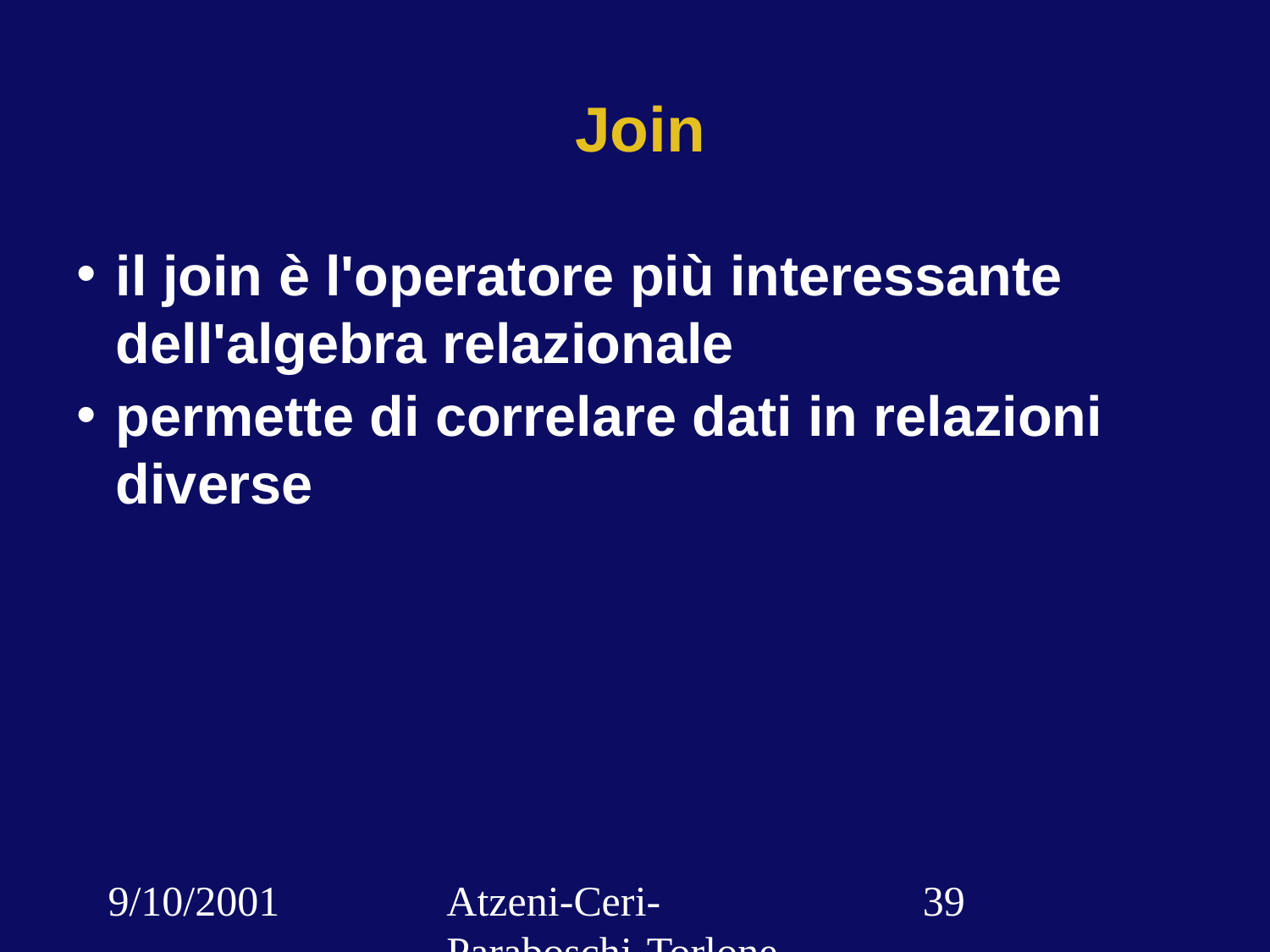

# Join
il join è l'operatore più interessante dell'algebra relazionale
permette di correlare dati in relazioni diverse

9/10/2001
Atzeni-Ceri-Paraboschi-Torlone, Basi di dati, Capitolo 3
39